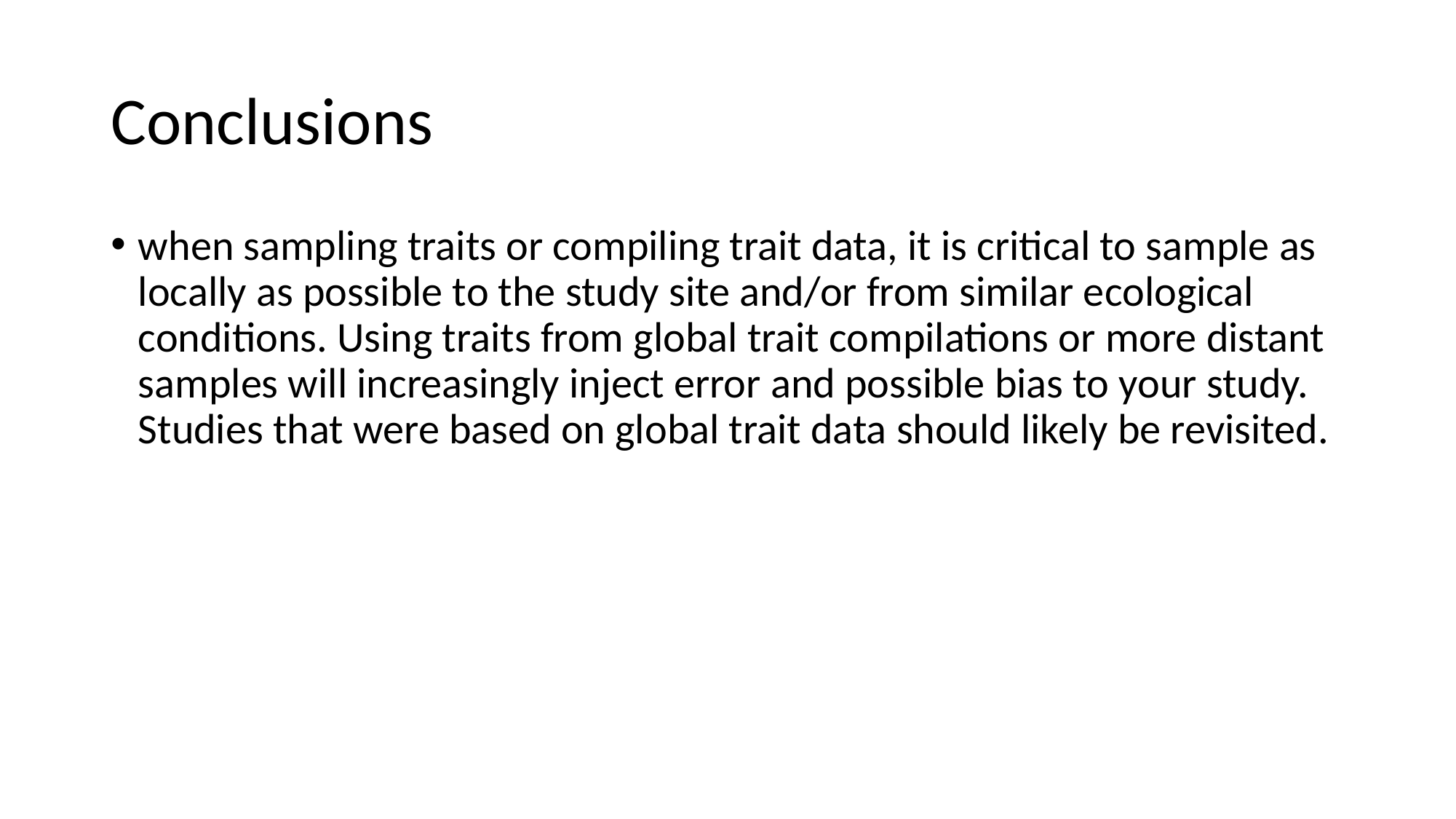

# Conclusions
when sampling traits or compiling trait data, it is critical to sample as locally as possible to the study site and/or from similar ecological conditions. Using traits from global trait compilations or more distant samples will increasingly inject error and possible bias to your study. Studies that were based on global trait data should likely be revisited.